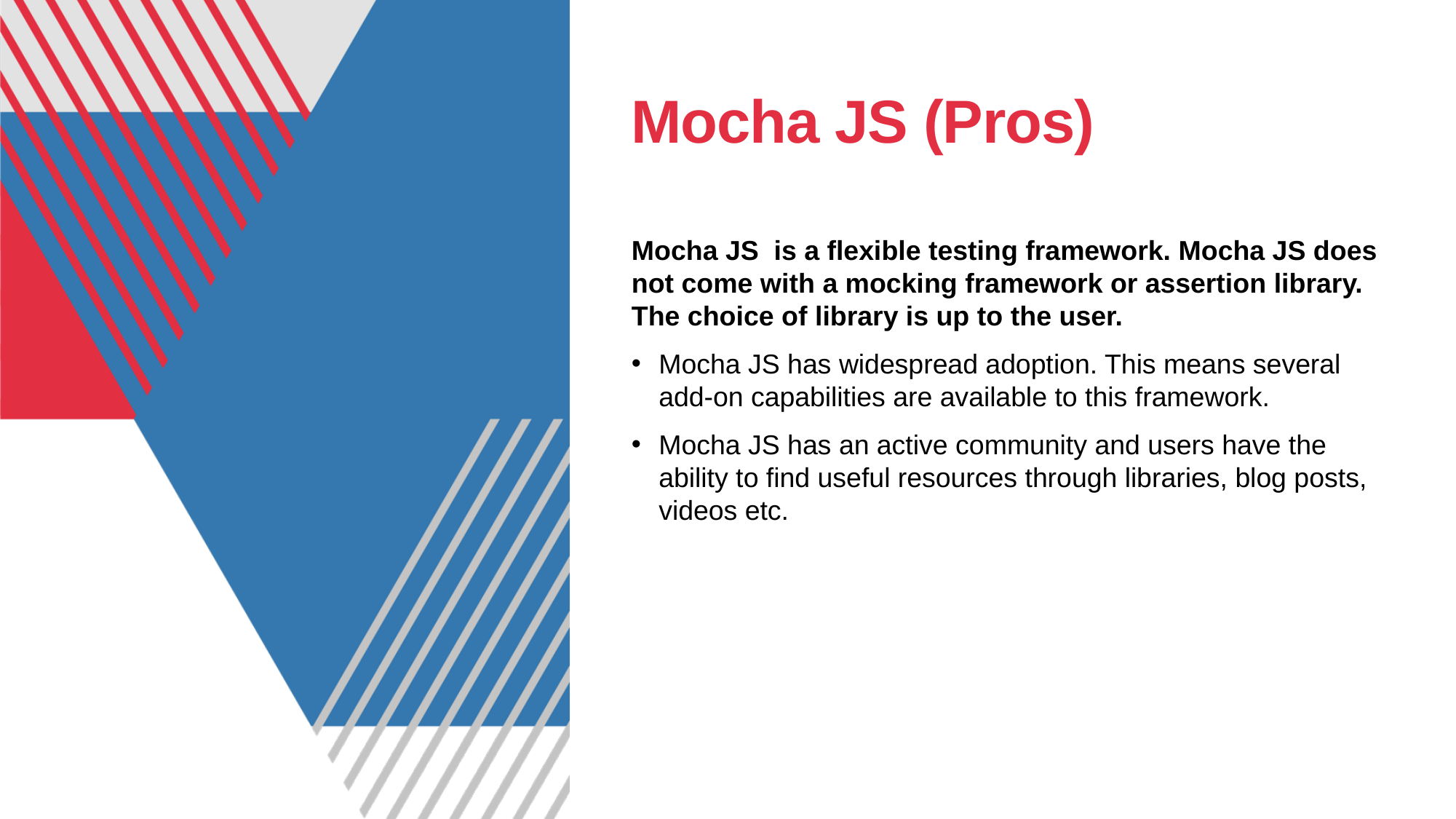

# Mocha JS (Pros)
Mocha JS  is a flexible testing framework. Mocha JS does not come with a mocking framework or assertion library. The choice of library is up to the user.
Mocha JS has widespread adoption. This means several add-on capabilities are available to this framework.
Mocha JS has an active community and users have the ability to find useful resources through libraries, blog posts, videos etc.